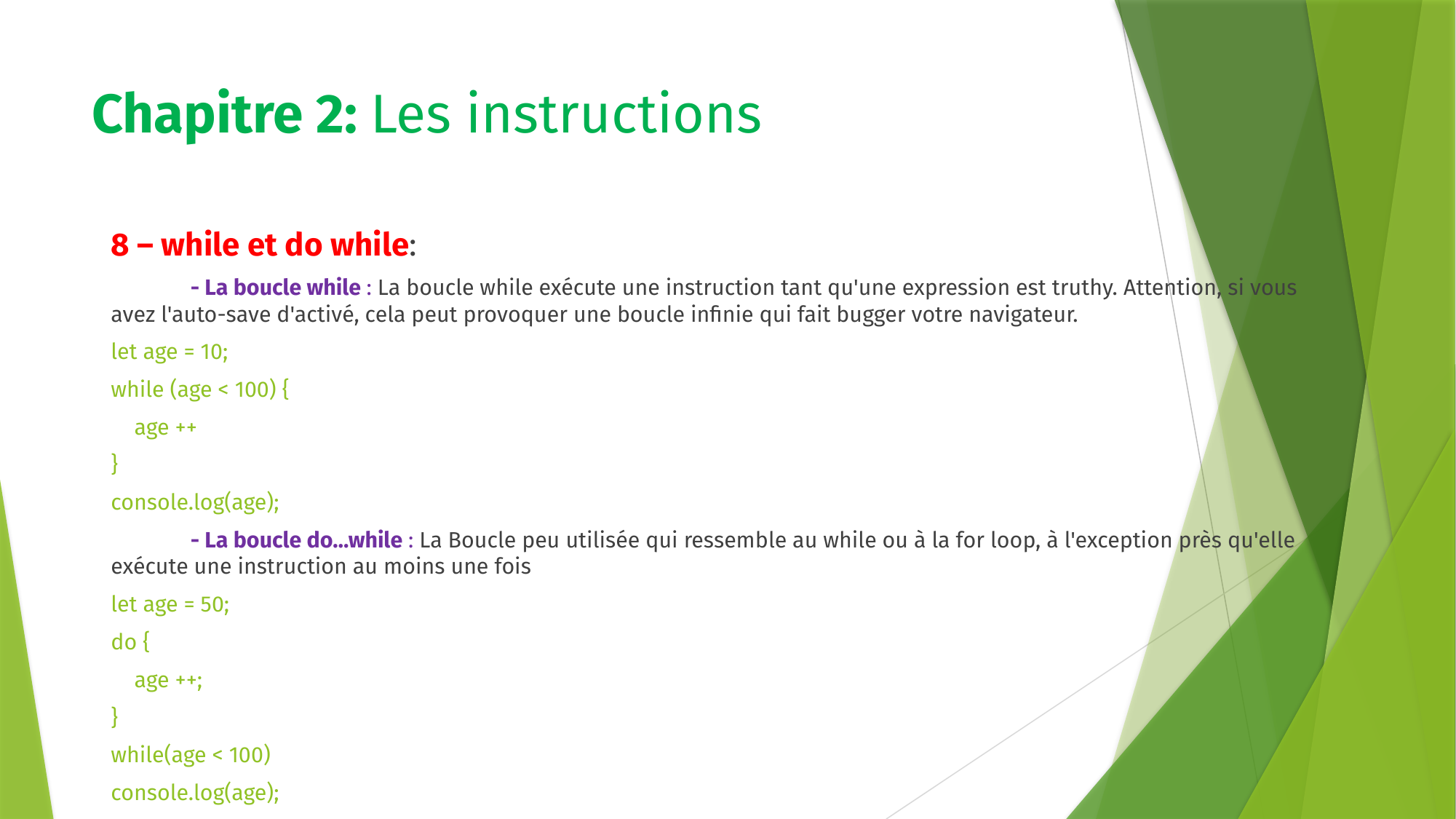

# Chapitre 2: Les instructions
8 – while et do while:
	- La boucle while : La boucle while exécute une instruction tant qu'une expression est truthy. Attention, si vous avez l'auto-save d'activé, cela peut provoquer une boucle infinie qui fait bugger votre navigateur.
let age = 10;
while (age < 100) {
    age ++
}
console.log(age);
	- La boucle do…while : La Boucle peu utilisée qui ressemble au while ou à la for loop, à l'exception près qu'elle exécute une instruction au moins une fois
let age = 50;
do {
    age ++;
}
while(age < 100)
console.log(age);